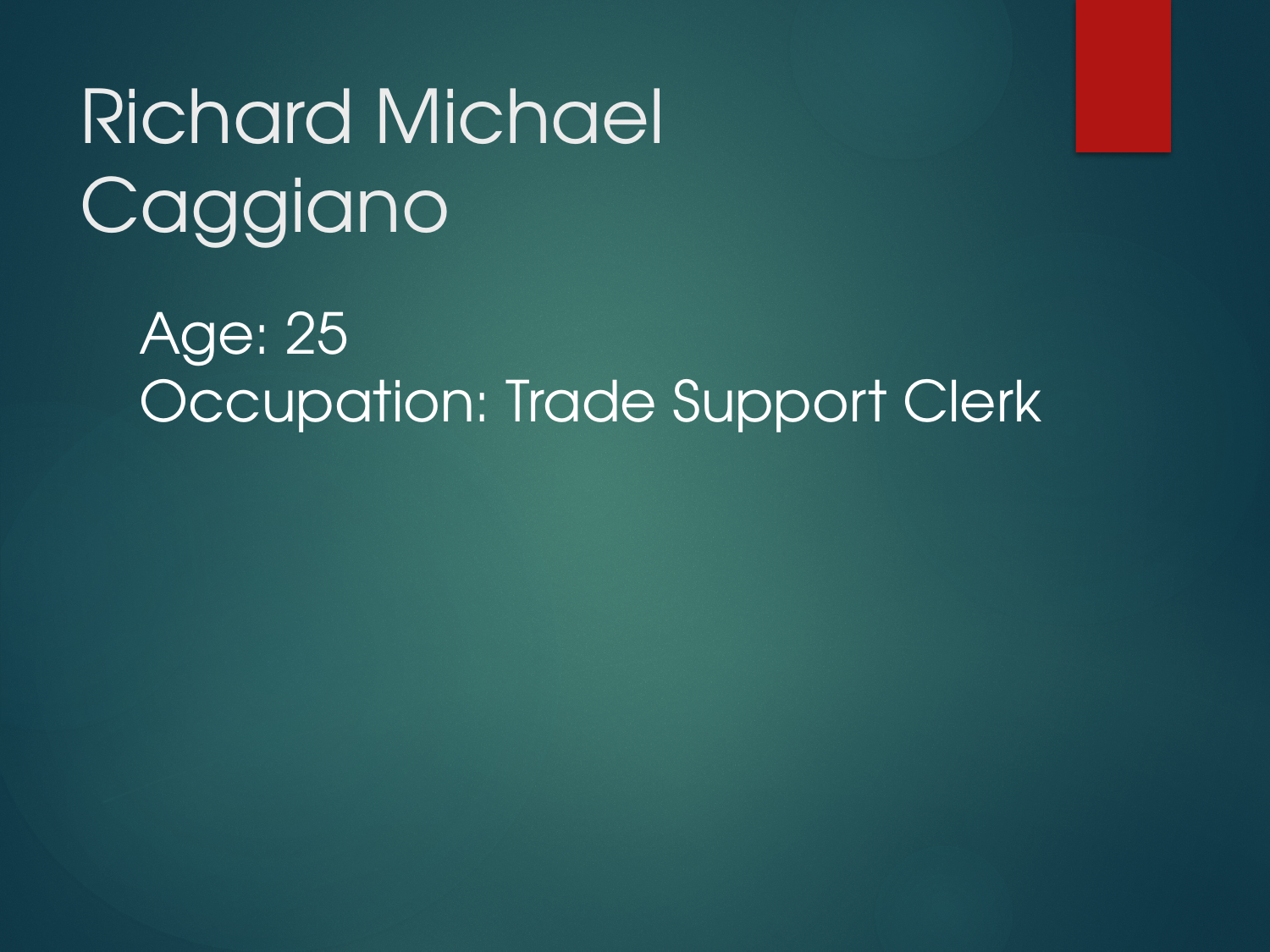

# Richard Michael Caggiano

Age: 25
Occupation: Trade Support Clerk